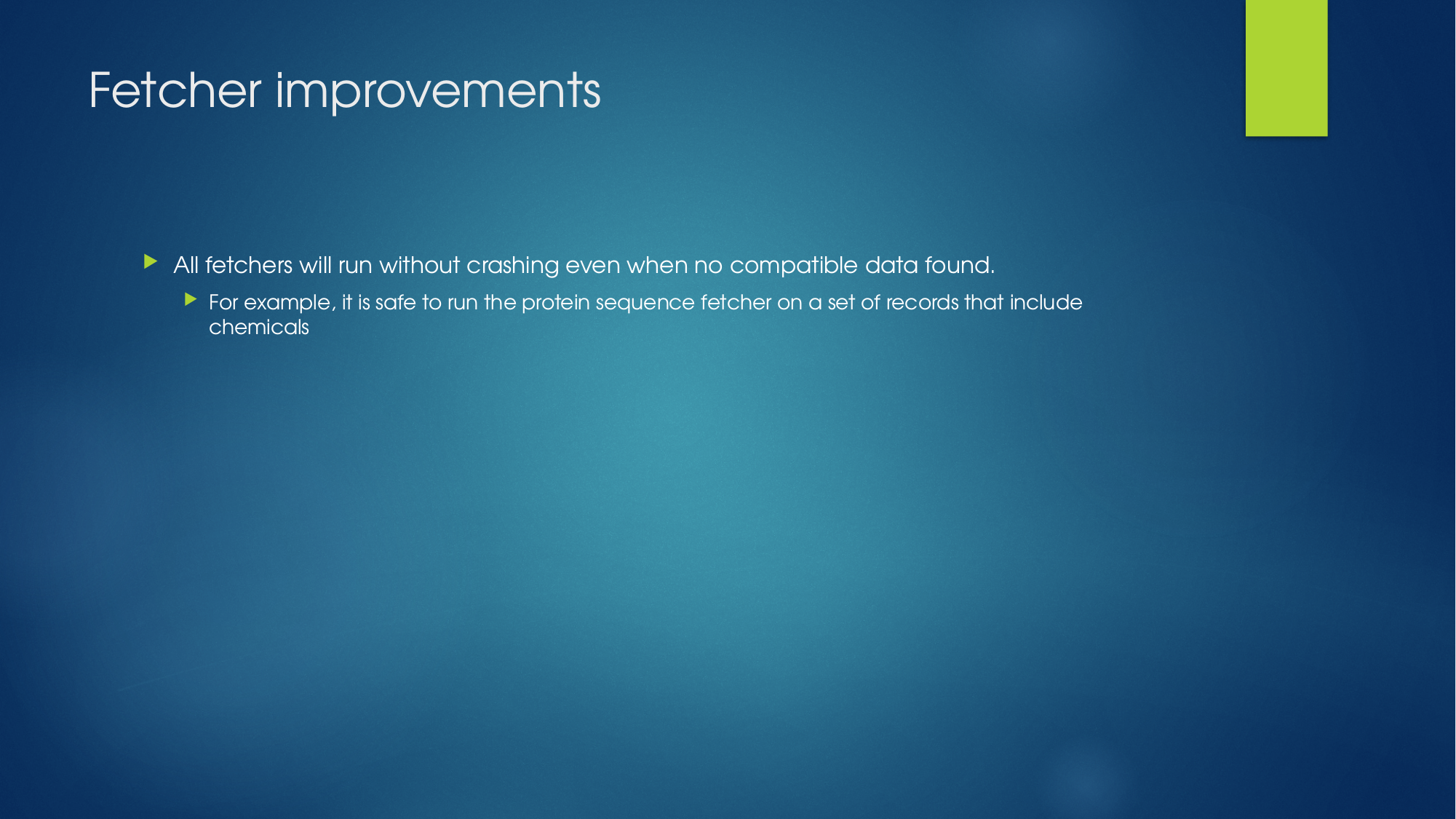

# Fetcher improvements
All fetchers will run without crashing even when no compatible data found.
For example, it is safe to run the protein sequence fetcher on a set of records that include chemicals